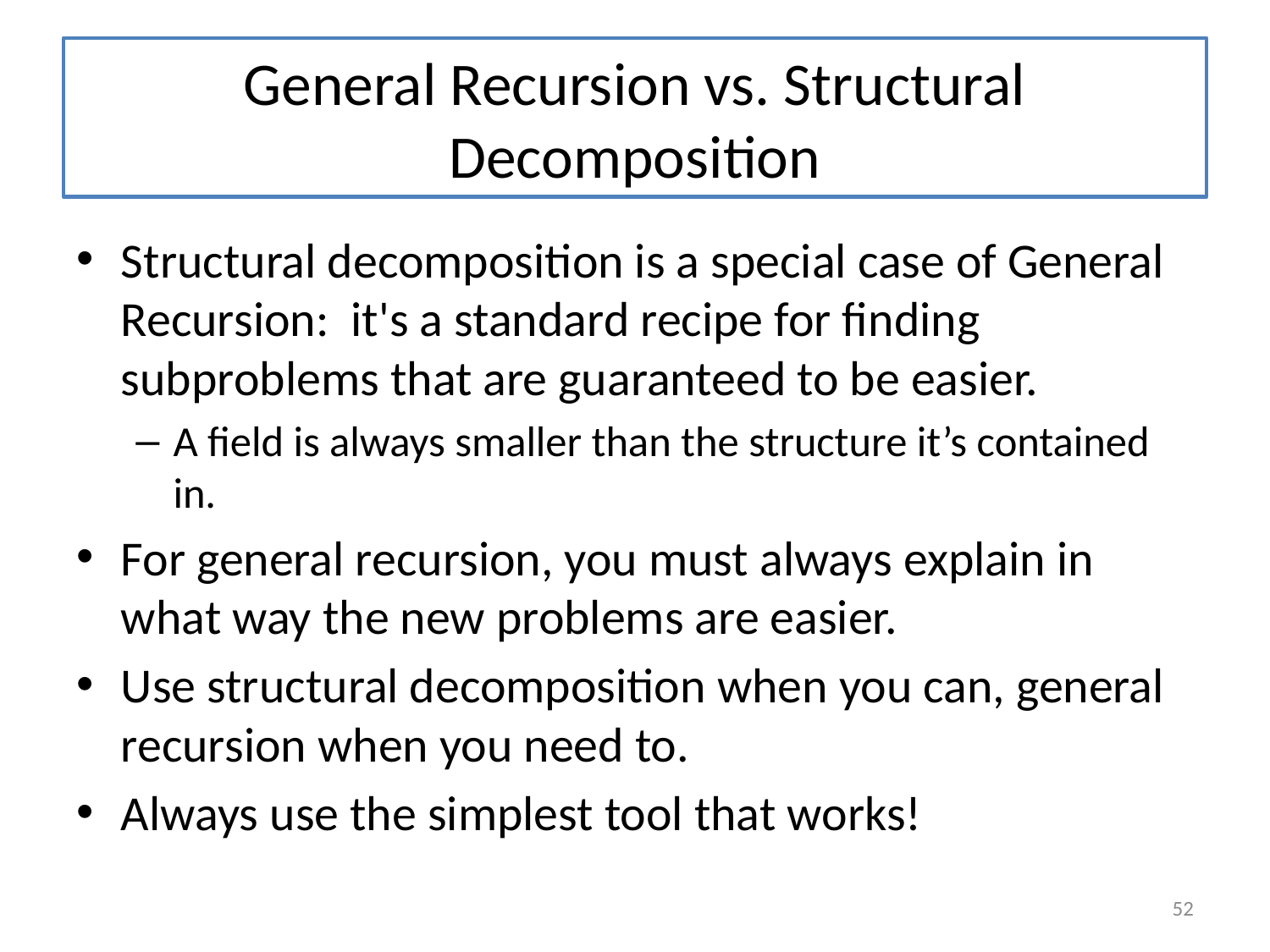

# General Recursion vs. Structural Decomposition
Structural decomposition is a special case of General Recursion:  it's a standard recipe for finding subproblems that are guaranteed to be easier.
A field is always smaller than the structure it’s contained in.
For general recursion, you must always explain in what way the new problems are easier.
Use structural decomposition when you can, general recursion when you need to.
Always use the simplest tool that works!

52